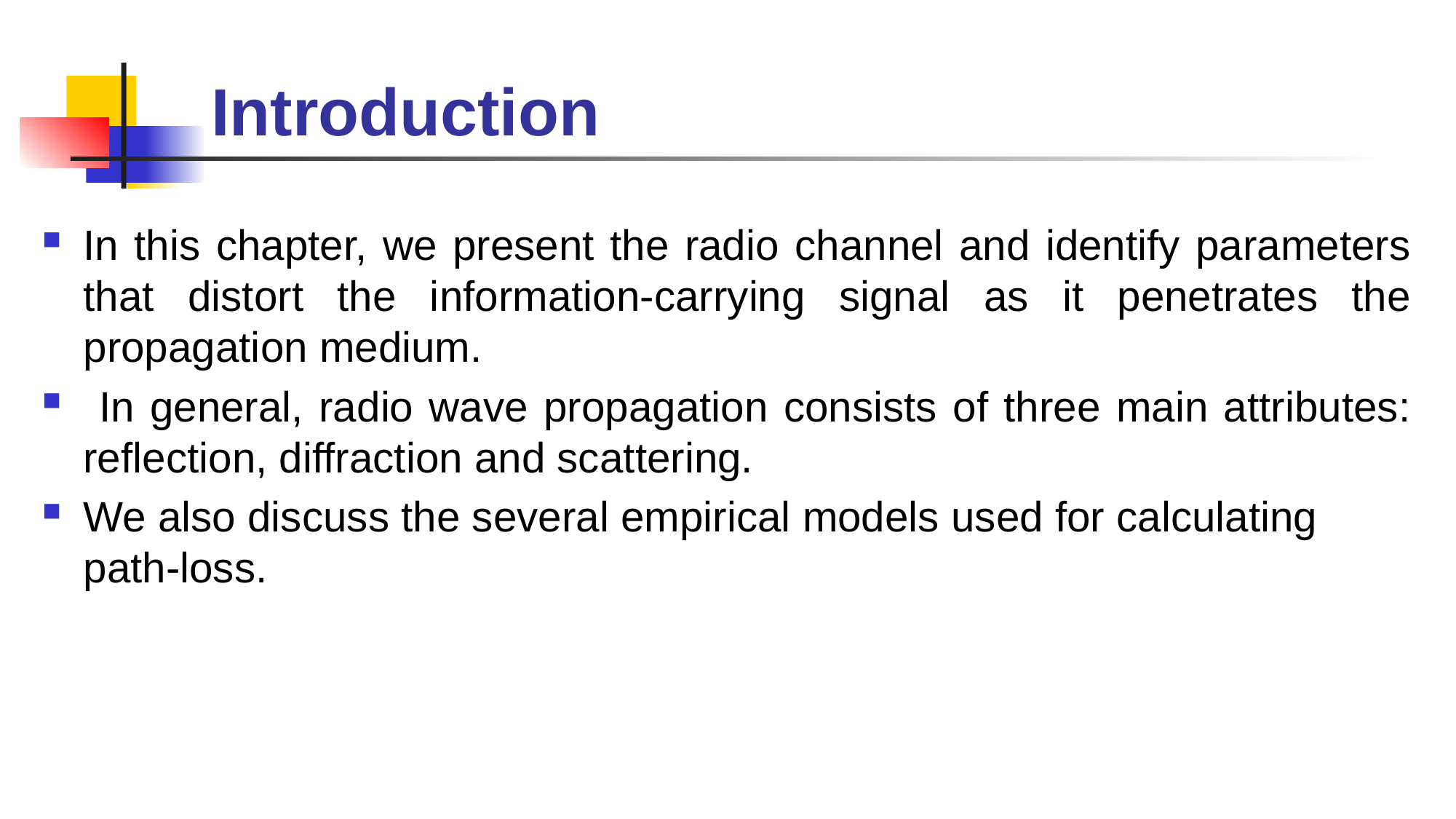

# Introduction

In this chapter, we present the radio channel and identify parameters that distort the information-carrying signal as it penetrates the propagation medium.
 In general, radio wave propagation consists of three main attributes: reflection, diffraction and scattering.
We also discuss the several empirical models used for calculating path-loss.